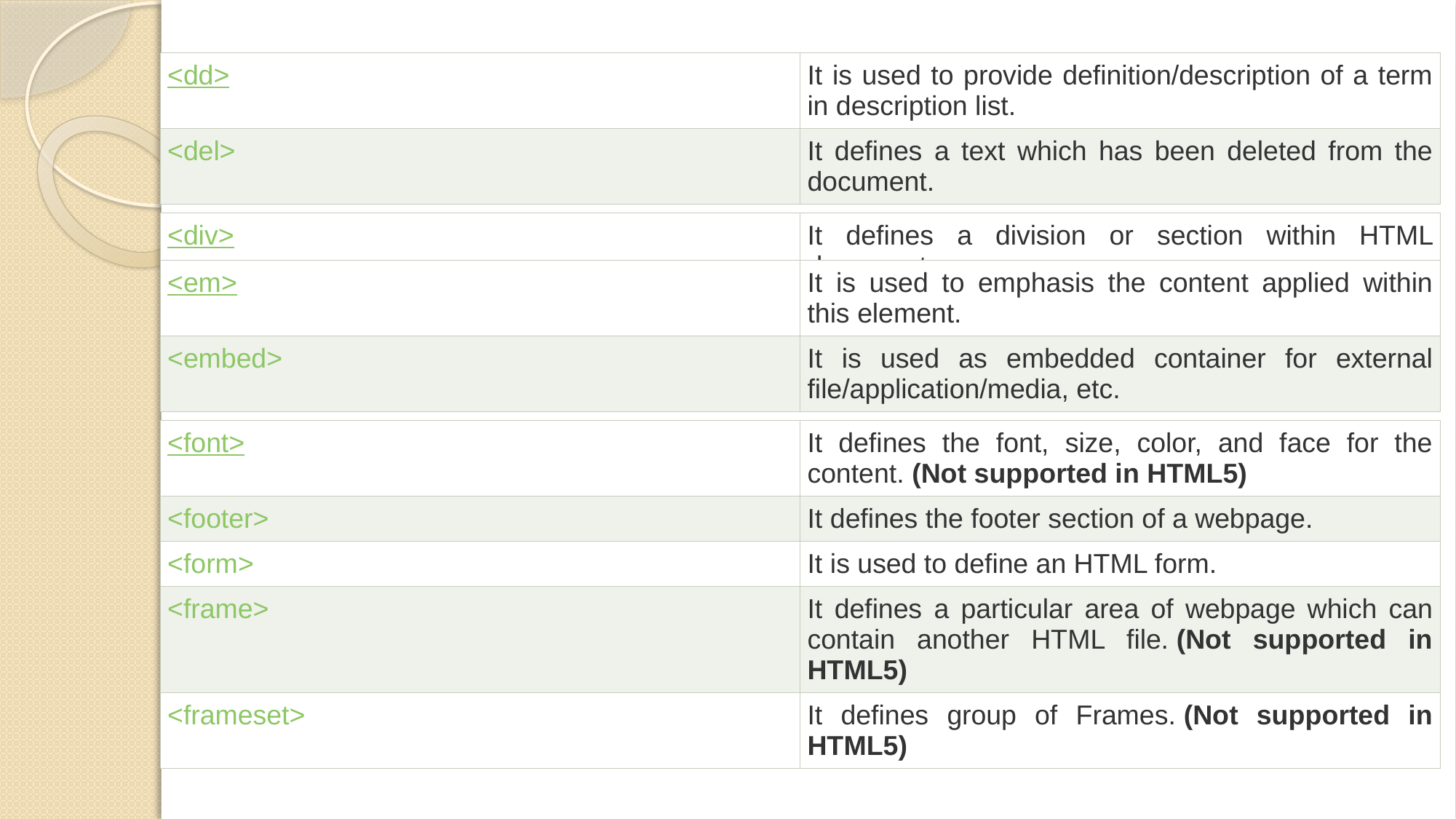

#
| <dd> | It is used to provide definition/description of a term in description list. |
| --- | --- |
| <del> | It defines a text which has been deleted from the document. |
| <div> | It defines a division or section within HTML document. |
| --- | --- |
| <em> | It is used to emphasis the content applied within this element. |
| --- | --- |
| <embed> | It is used as embedded container for external file/application/media, etc. |
| <font> | It defines the font, size, color, and face for the content. (Not supported in HTML5) |
| --- | --- |
| <footer> | It defines the footer section of a webpage. |
| <form> | It is used to define an HTML form. |
| <frame> | It defines a particular area of webpage which can contain another HTML file. (Not supported in HTML5) |
| <frameset> | It defines group of Frames. (Not supported in HTML5) |